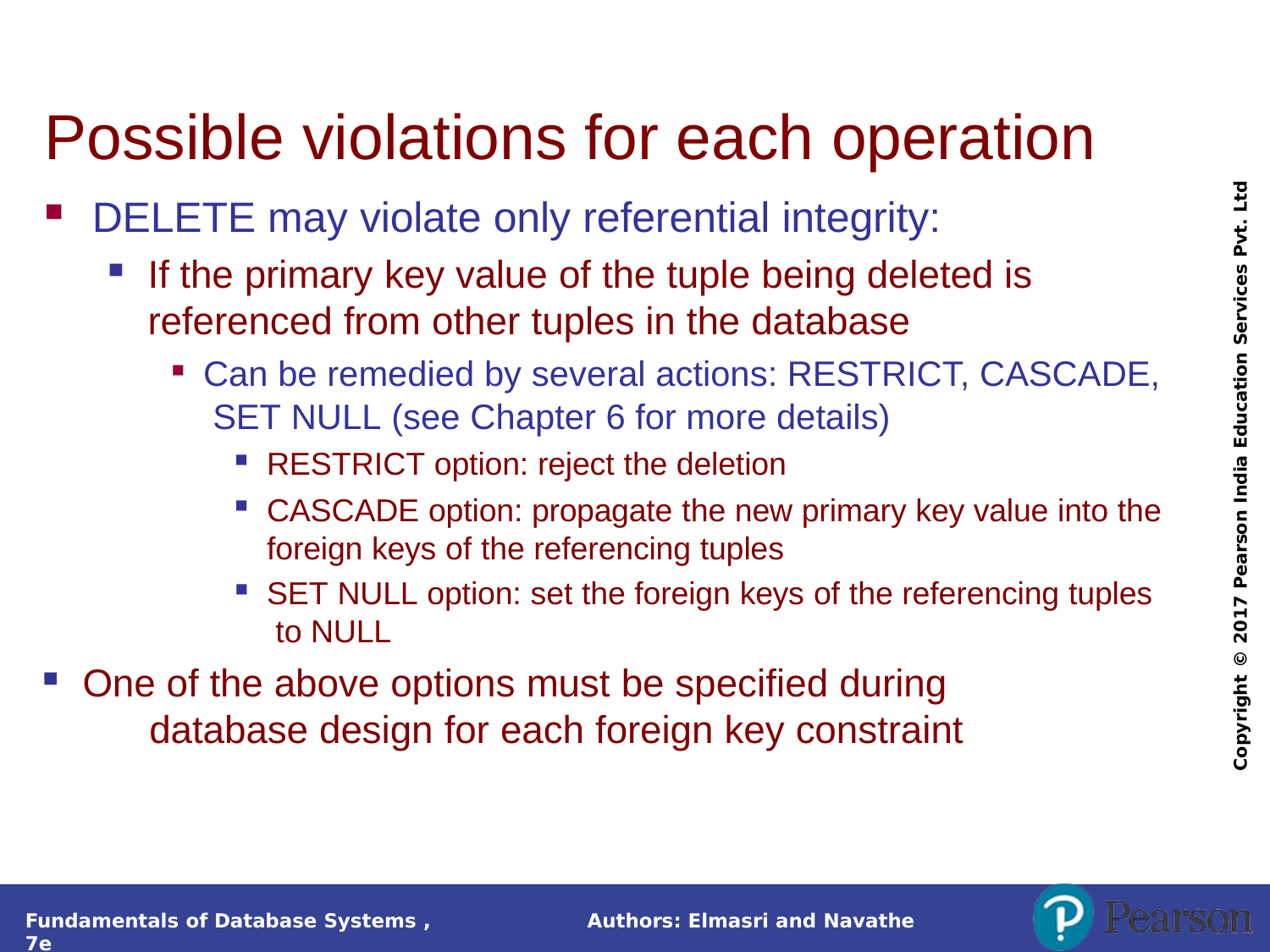

# Possible violations for each operation
Copyright © 2017 Pearson India Education Services Pvt. Ltd
DELETE may violate only referential integrity:
If the primary key value of the tuple being deleted is
referenced from other tuples in the database
Can be remedied by several actions: RESTRICT, CASCADE,  SET NULL (see Chapter 6 for more details)
RESTRICT option: reject the deletion
CASCADE option: propagate the new primary key value into the
foreign keys of the referencing tuples
SET NULL option: set the foreign keys of the referencing tuples  to NULL
One of the above options must be specified during
database design for each foreign key constraint
Authors: Elmasri and Navathe
Fundamentals of Database Systems , 7e